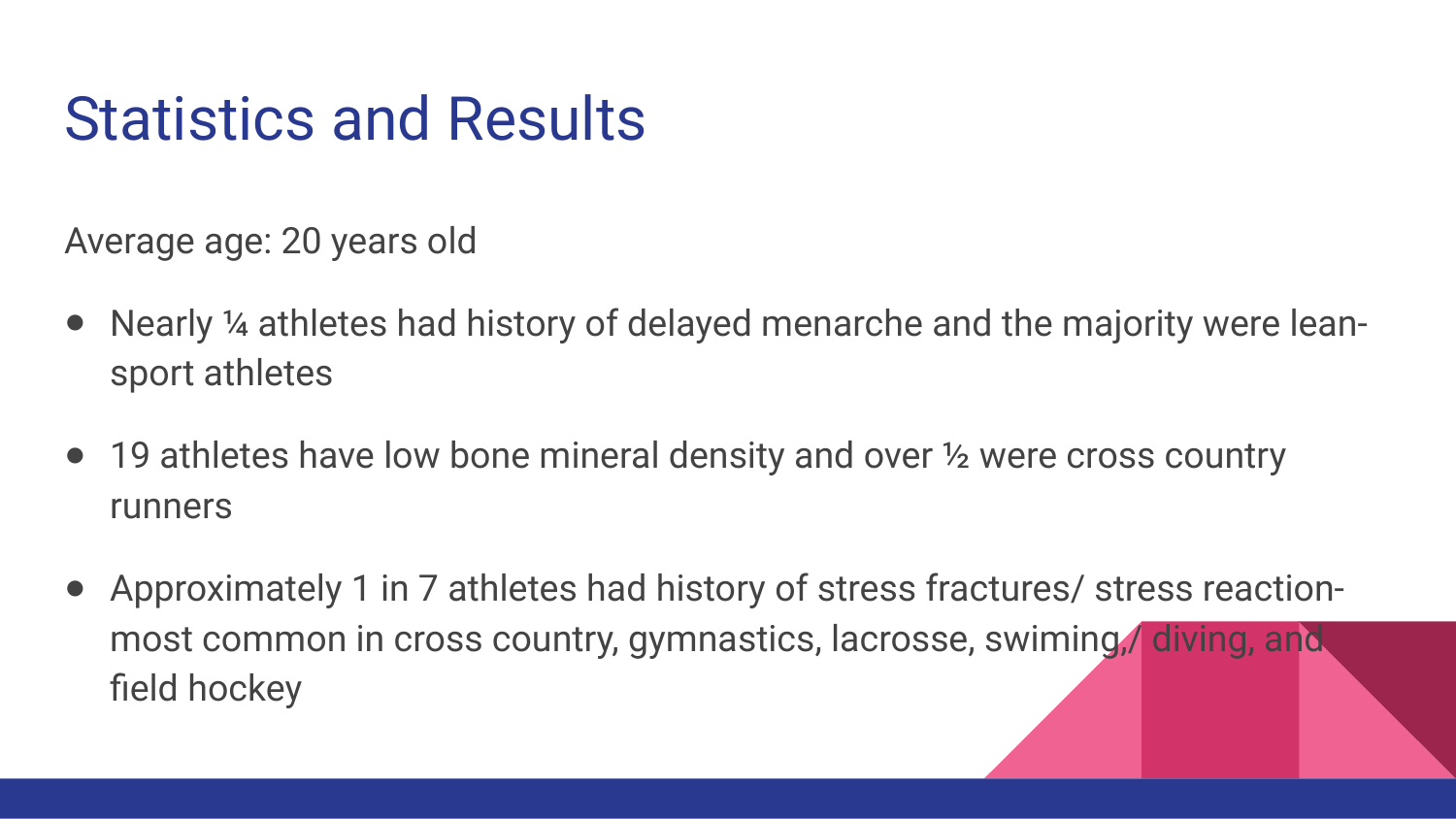

# Statistics and Results
Average age: 20 years old
Nearly ¼ athletes had history of delayed menarche and the majority were lean-sport athletes
19 athletes have low bone mineral density and over ½ were cross country runners
Approximately 1 in 7 athletes had history of stress fractures/ stress reaction- most common in cross country, gymnastics, lacrosse, swiming,/ diving, and field hockey